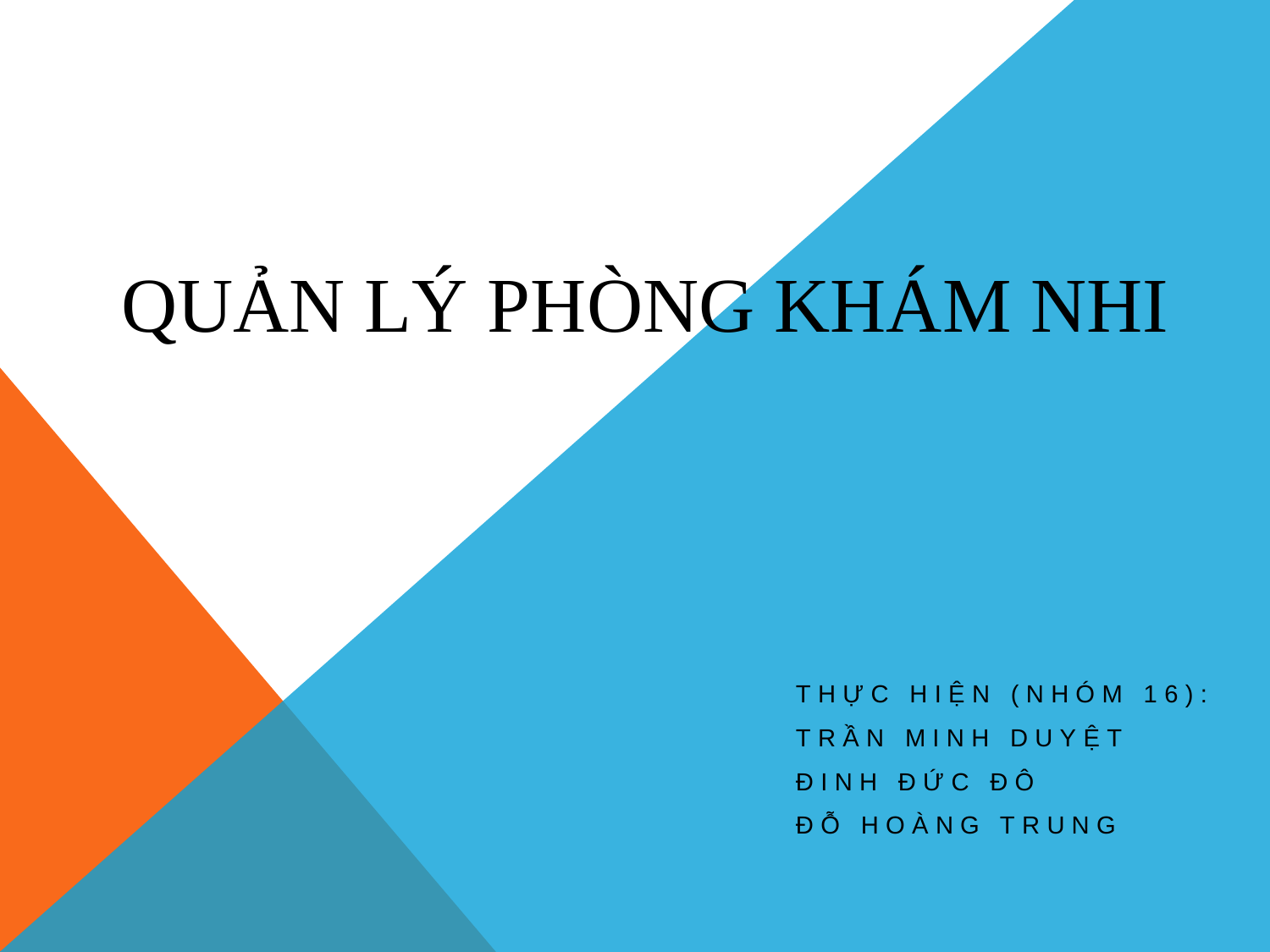

# Quản lý phòng khám nhi
Thực hiện (nhóm 16):
Trần Minh Duyệt
Đinh Đức Đô
Đỗ Hoàng trung